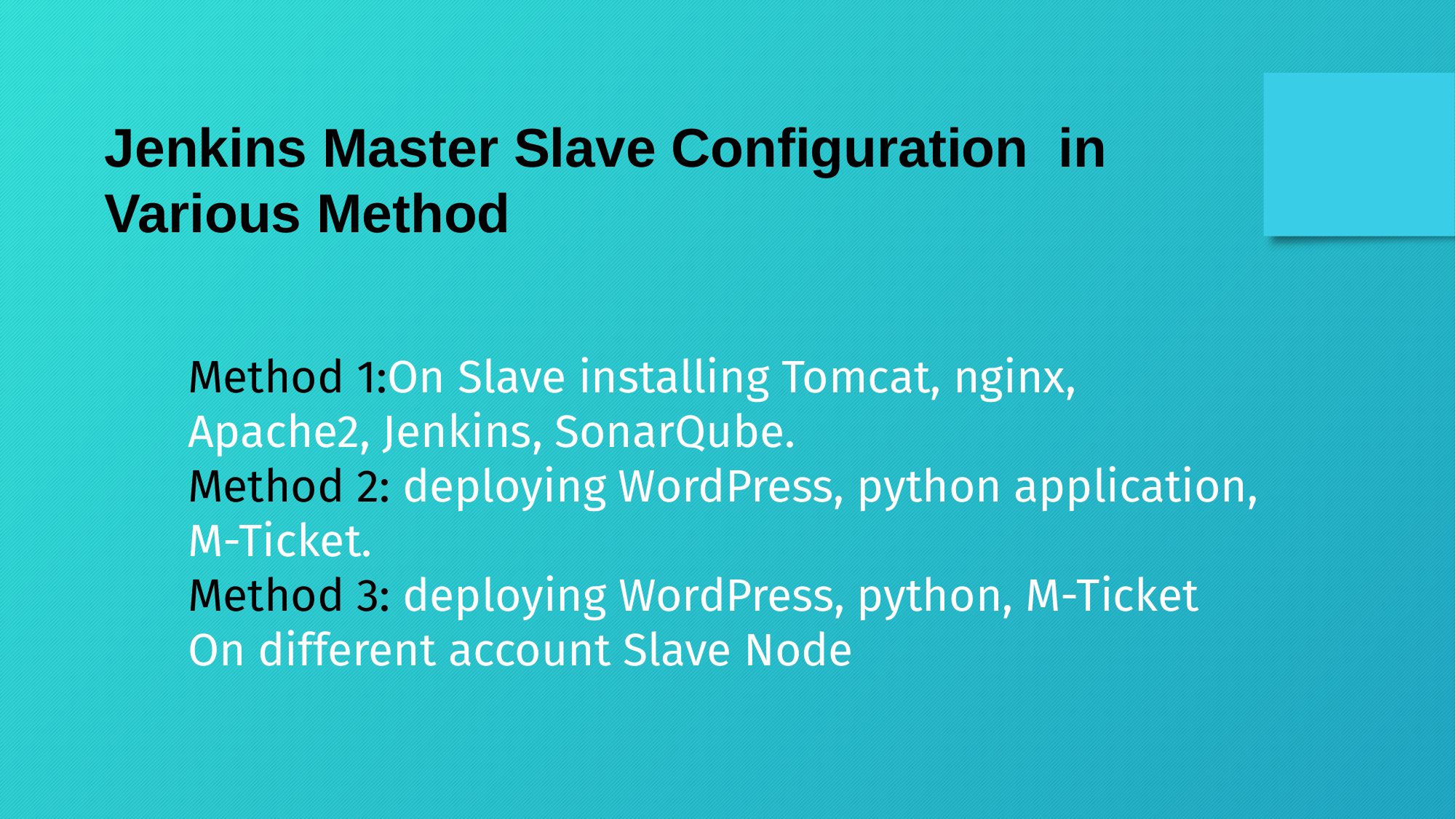

Jenkins Master Slave Configuration  in Various Method
Method 1:On Slave installing Tomcat, nginx, Apache2, Jenkins, SonarQube.
Method 2: deploying WordPress, python application, M-Ticket.
Method 3: deploying WordPress, python, M-Ticket On different account Slave Node